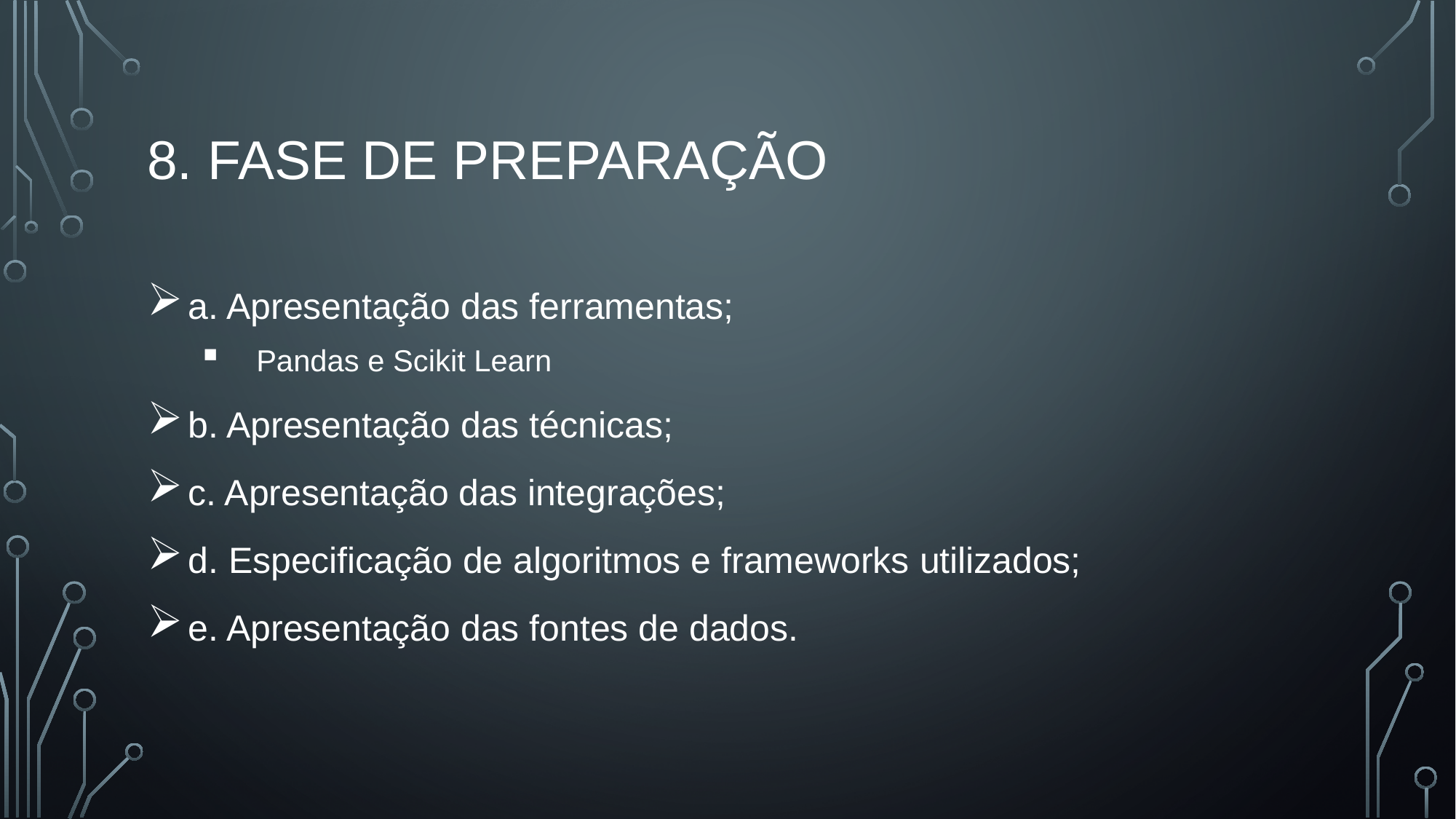

# 8. Fase de Preparação
a. Apresentação das ferramentas;
Pandas e Scikit Learn
b. Apresentação das técnicas;
c. Apresentação das integrações;
d. Especificação de algoritmos e frameworks utilizados;
e. Apresentação das fontes de dados.